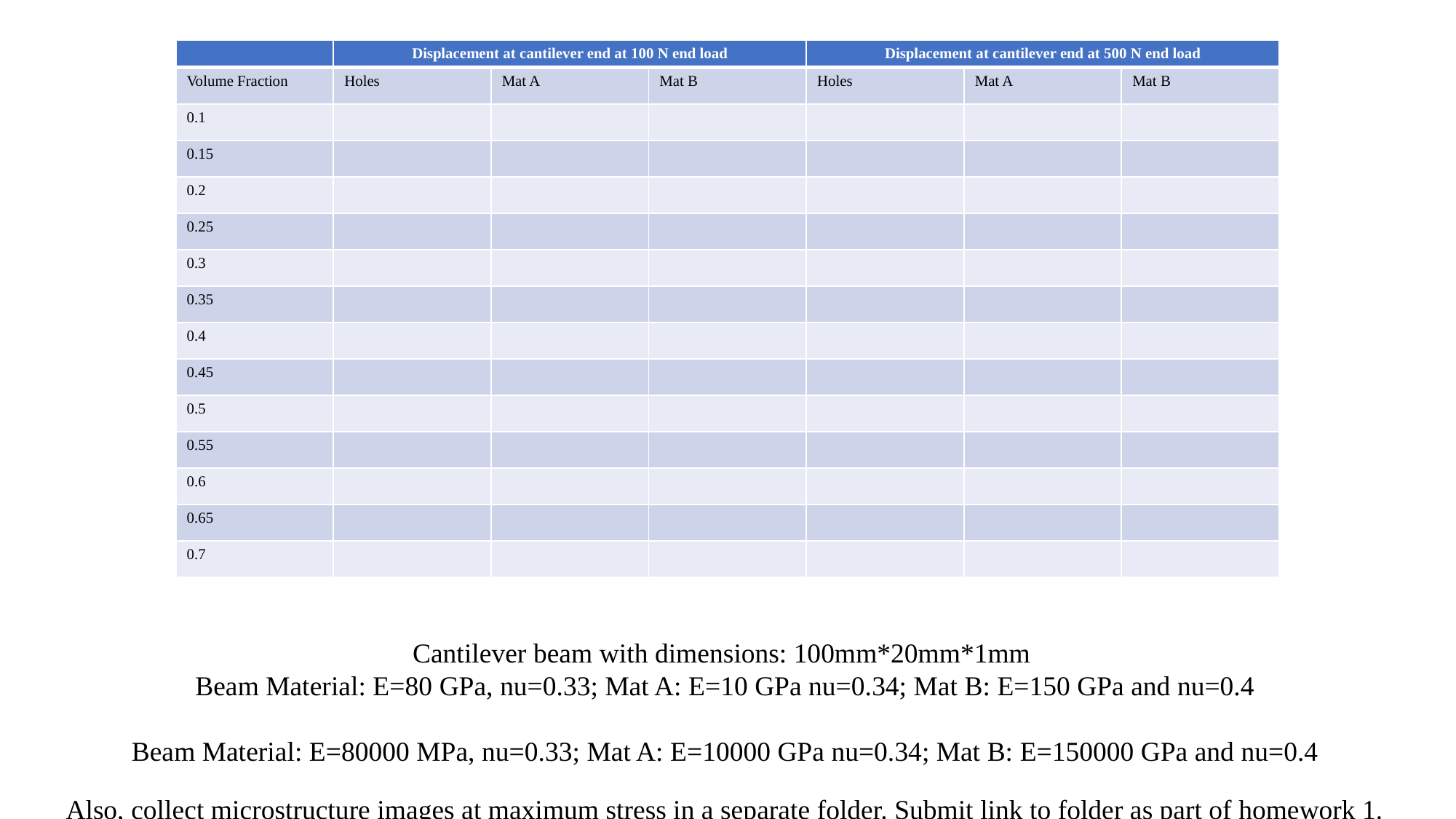

|  | Displacement at cantilever end at 100 N end load |  |  | Displacement at cantilever end at 500 N end load |  |  |
| --- | --- | --- | --- | --- | --- | --- |
| Volume Fraction | Holes | Mat A | Mat B | Holes | Mat A | Mat B |
| 0.1 |  |  |  |  |  |  |
| 0.15 |  |  |  |  |  |  |
| 0.2 |  |  |  |  |  |  |
| 0.25 |  |  |  |  |  |  |
| 0.3 |  |  |  |  |  |  |
| 0.35 |  |  |  |  |  |  |
| 0.4 |  |  |  |  |  |  |
| 0.45 |  |  |  |  |  |  |
| 0.5 |  |  |  |  |  |  |
| 0.55 |  |  |  |  |  |  |
| 0.6 |  |  |  |  |  |  |
| 0.65 |  |  |  |  |  |  |
| 0.7 |  |  |  |  |  |  |
Cantilever beam with dimensions: 100mm*20mm*1mm
Beam Material: E=80 GPa, nu=0.33; Mat A: E=10 GPa nu=0.34; Mat B: E=150 GPa and nu=0.4

Beam Material: E=80000 MPa, nu=0.33; Mat A: E=10000 GPa nu=0.34; Mat B: E=150000 GPa and nu=0.4

Also, collect microstructure images at maximum stress in a separate folder. Submit link to folder as part of homework 1.